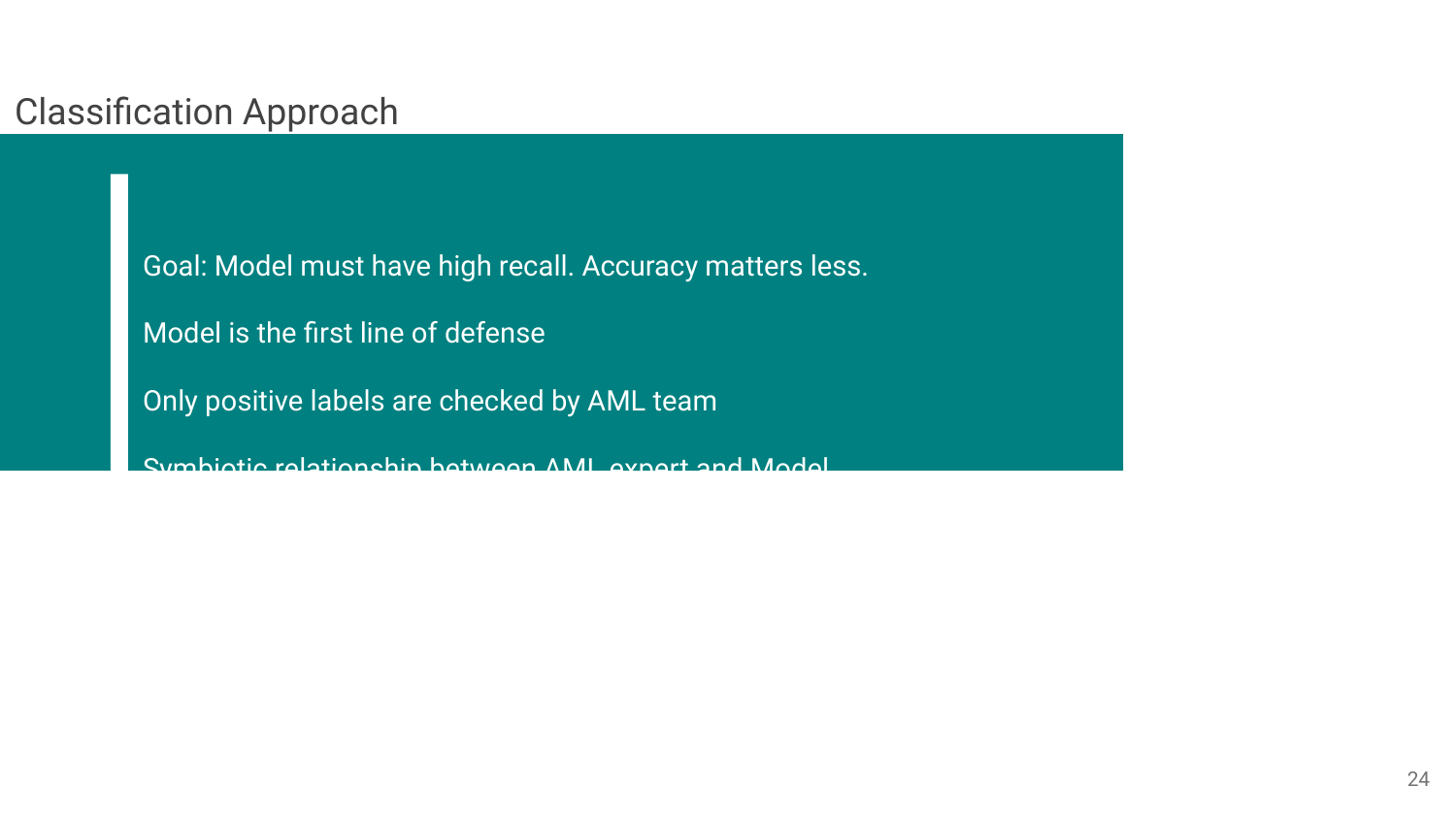

# Classification Approach

Goal: Model must have high recall. Accuracy matters less.
Model is the first line of defense
Only positive labels are checked by AML team
Symbiotic relationship between AML expert and Model.
24